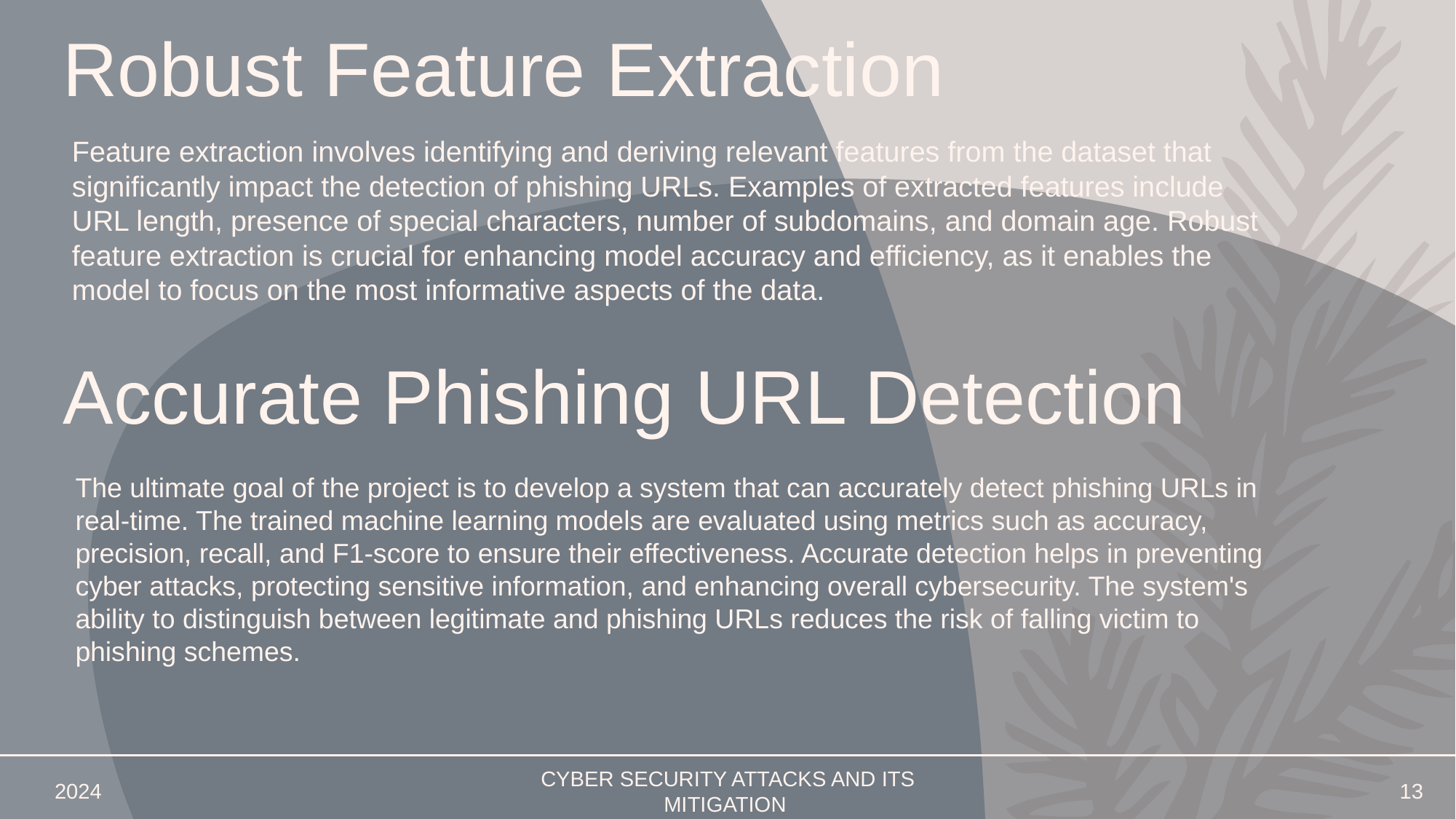

# Robust Feature Extraction
Feature extraction involves identifying and deriving relevant features from the dataset that significantly impact the detection of phishing URLs. Examples of extracted features include URL length, presence of special characters, number of subdomains, and domain age. Robust feature extraction is crucial for enhancing model accuracy and efficiency, as it enables the model to focus on the most informative aspects of the data.
Accurate Phishing URL Detection
The ultimate goal of the project is to develop a system that can accurately detect phishing URLs in real-time. The trained machine learning models are evaluated using metrics such as accuracy, precision, recall, and F1-score to ensure their effectiveness. Accurate detection helps in preventing cyber attacks, protecting sensitive information, and enhancing overall cybersecurity. The system's ability to distinguish between legitimate and phishing URLs reduces the risk of falling victim to phishing schemes.

2024
CYBER SECURITY ATTACKS AND ITS MITIGATION
13